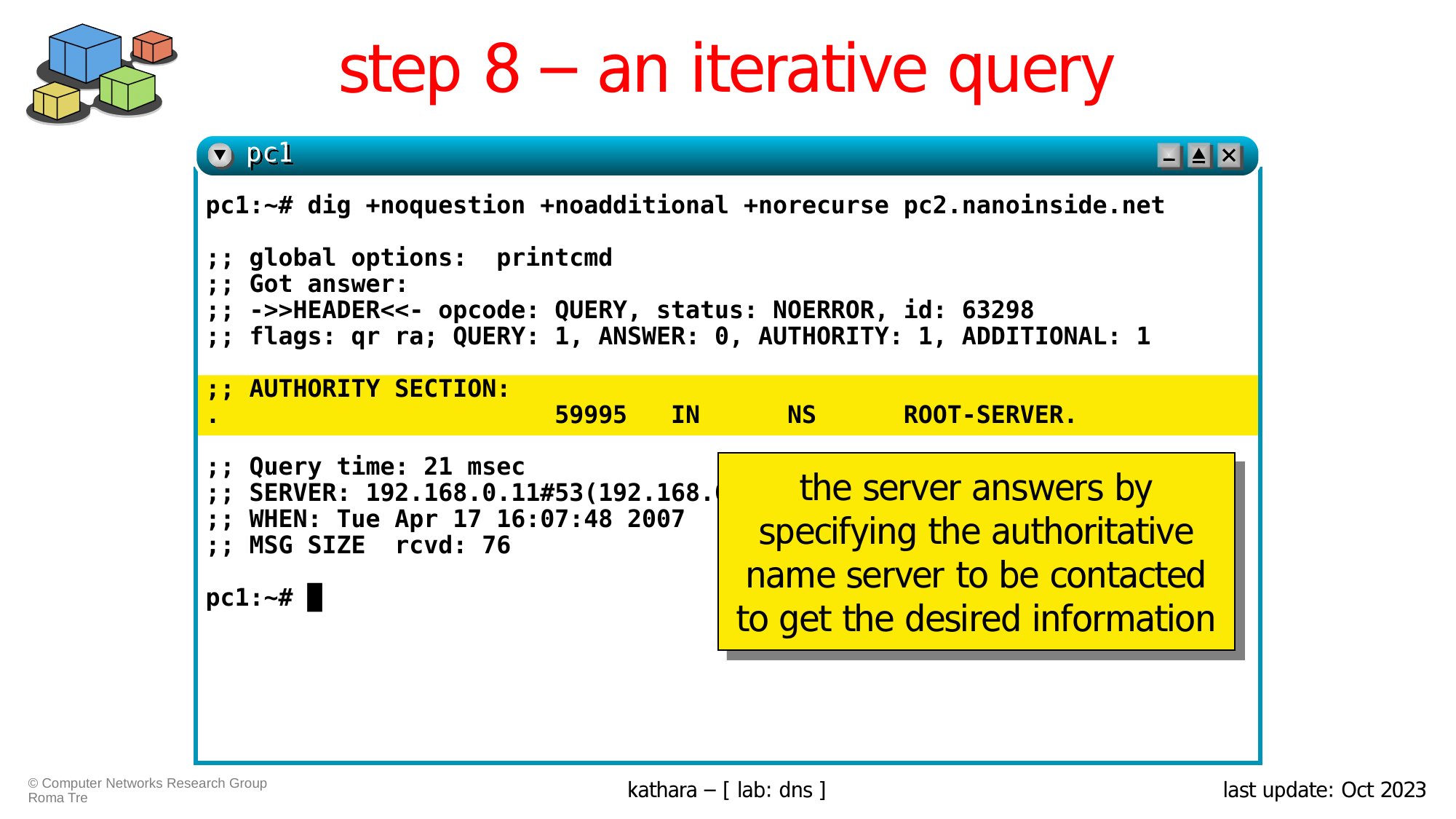

# step 8 – an iterative query

pc1

pc1:~# dig +noquestion +noadditional +norecurse pc2.nanoinside.net

;; global options:  printcmd
;; Got answer:
;; ->>HEADER<<- opcode: QUERY, status: NOERROR, id: 63298
;; flags: qr ra; QUERY: 1, ANSWER: 0, AUTHORITY: 1, ADDITIONAL: 1

;; AUTHORITY SECTION:
.                       59995   IN      NS      ROOT-SERVER.

;; Query time: 21 msec
;; SERVER: 192.168.0.11#53(192.168.0.11)
;; WHEN: Tue Apr 17 16:07:48 2007
;; MSG SIZE  rcvd: 76

pc1:~# █

the server answers by specifying the authoritative name server to be contacted to get the desired information
kathara – [ lab: dns ]
last update: Oct 2023